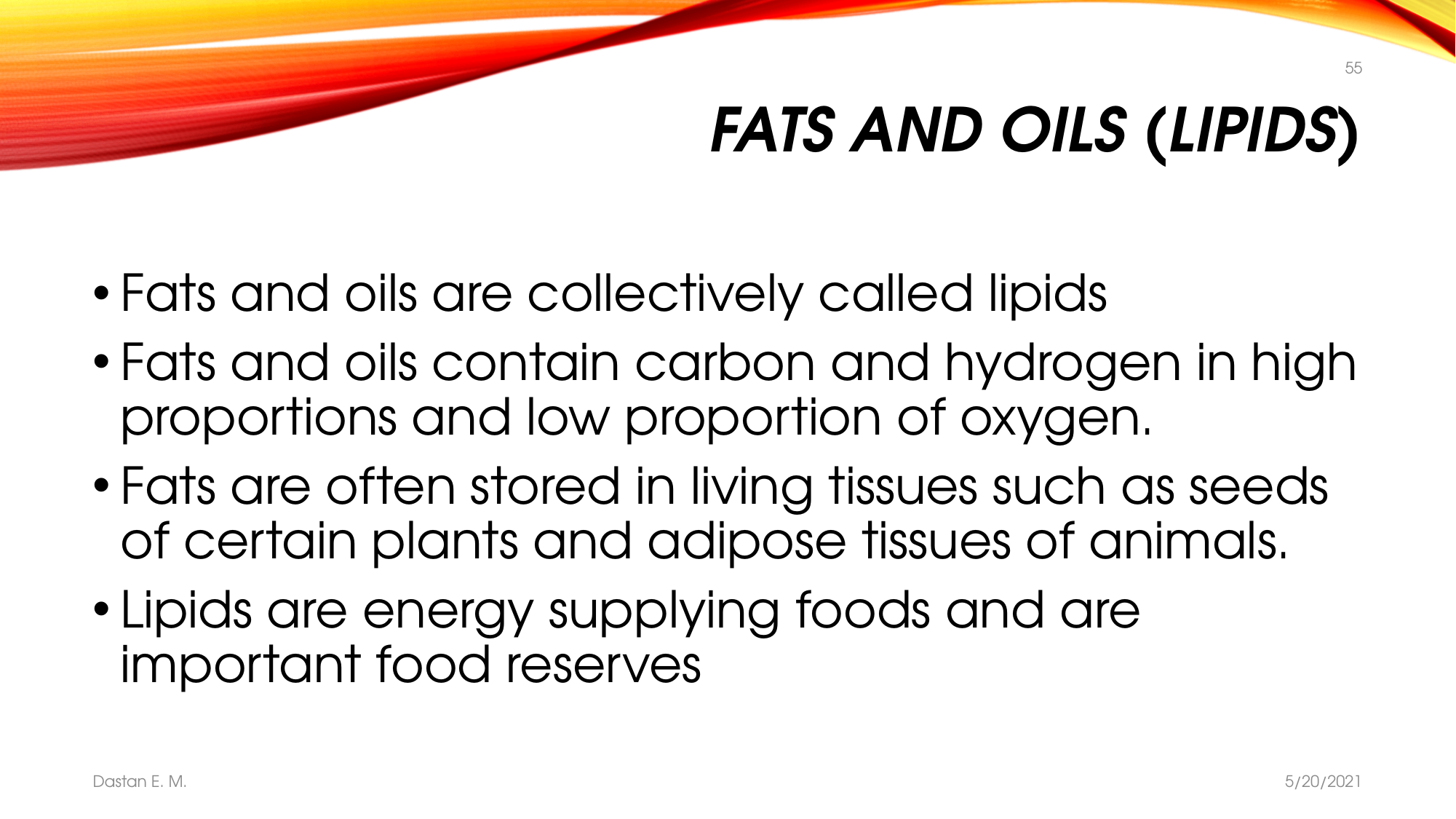

55
# FATS AND OILS (LIPIDS)
Fats and oils are collectively called lipids
Fats and oils contain carbon and hydrogen in high proportions and low proportion of oxygen.
Fats are often stored in living tissues such as seeds of certain plants and adipose tissues of animals.
Lipids are energy supplying foods and are important food reserves
Dastan E. M.
5/20/2021